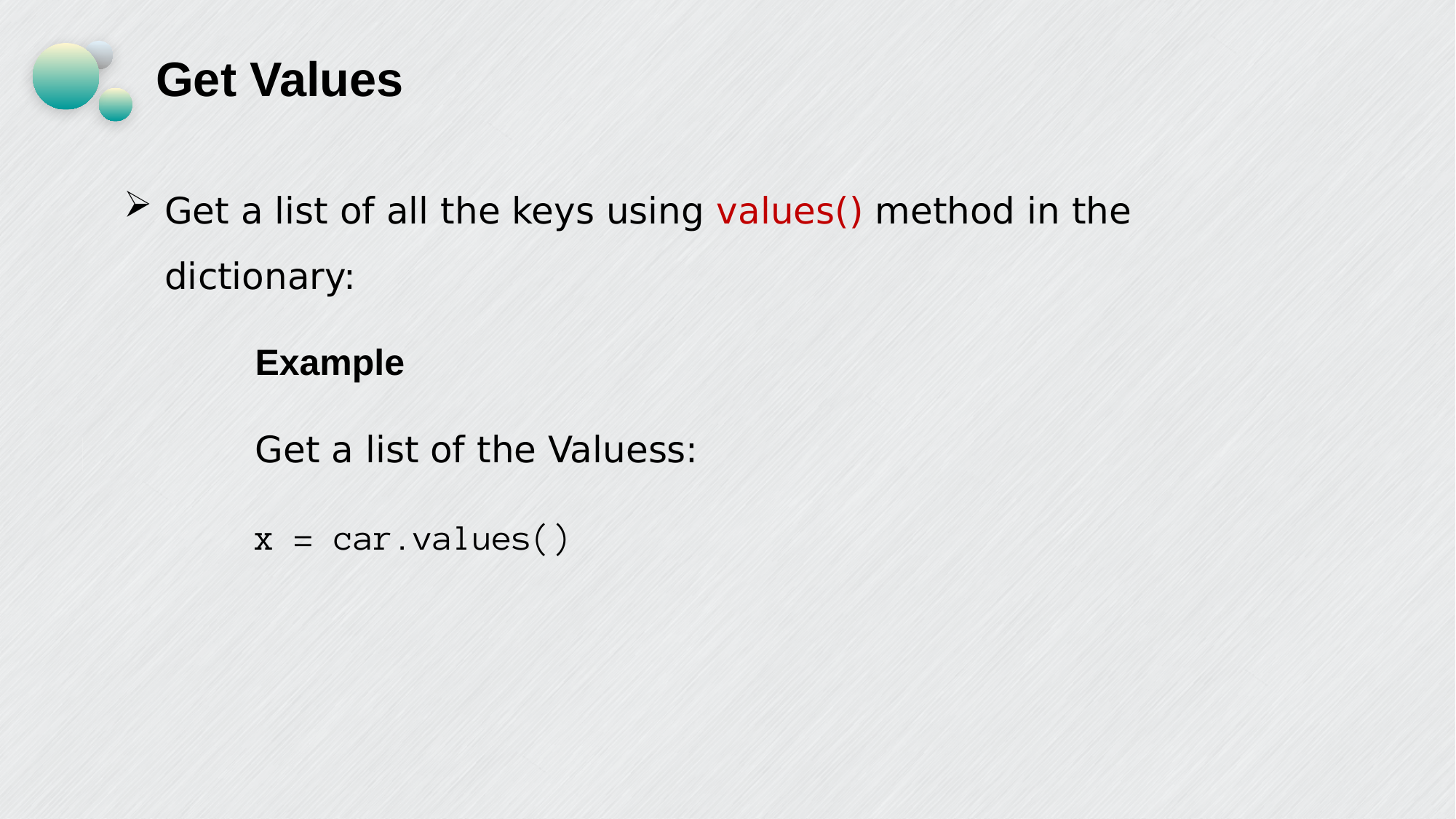

# Get Values
Get a list of all the keys using values() method in the dictionary:
Example
Get a list of the Valuess:
x = car.values()